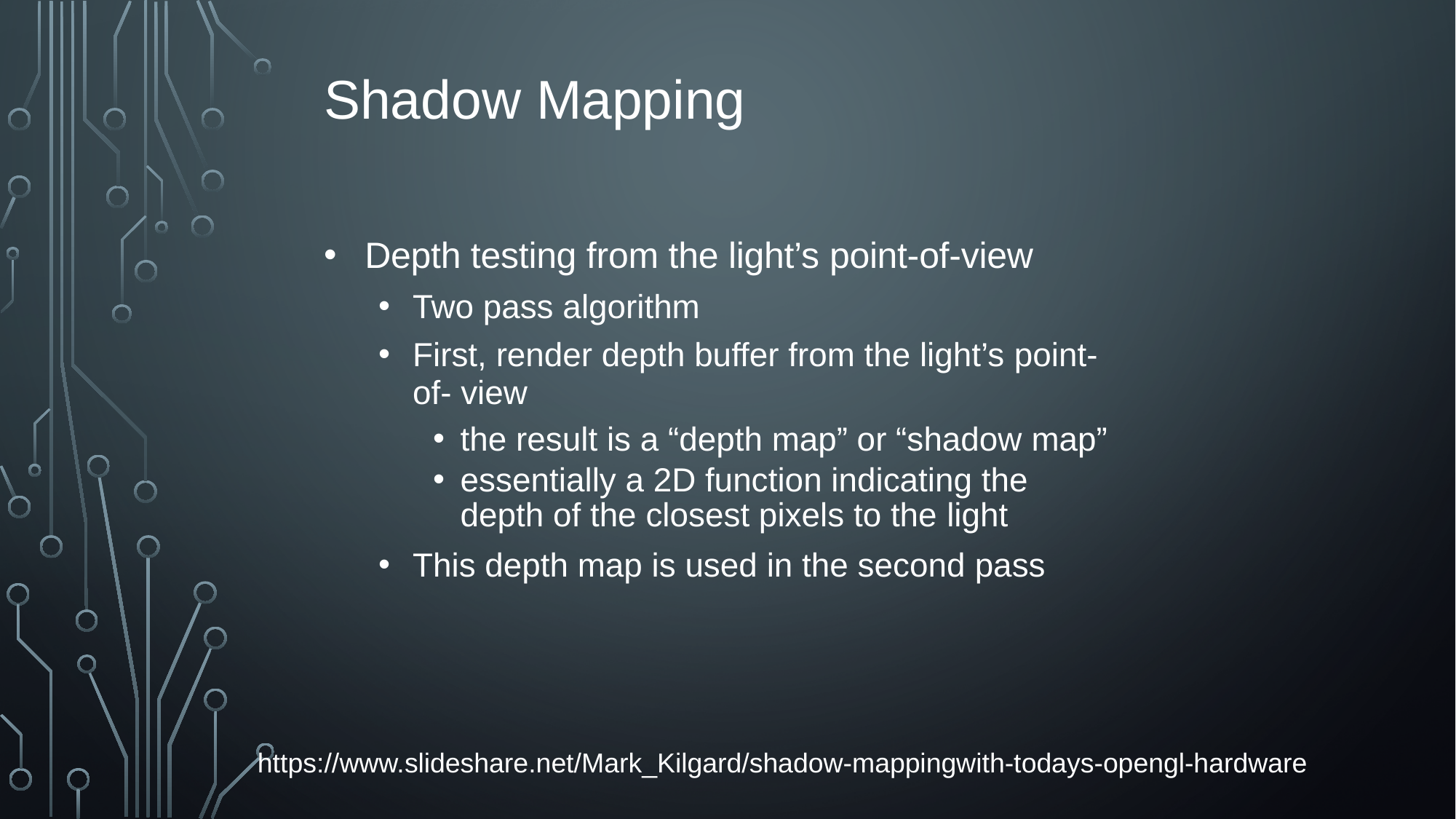

Shadow Mapping

Depth testing from the light’s point-of-view
Two pass algorithm
First, render depth buffer from the light’s point-of- view
the result is a “depth map” or “shadow map”
essentially a 2D function indicating the depth of the closest pixels to the light
This depth map is used in the second pass

https://www.slideshare.net/Mark_Kilgard/shadow-mappingwith-todays-opengl-hardware